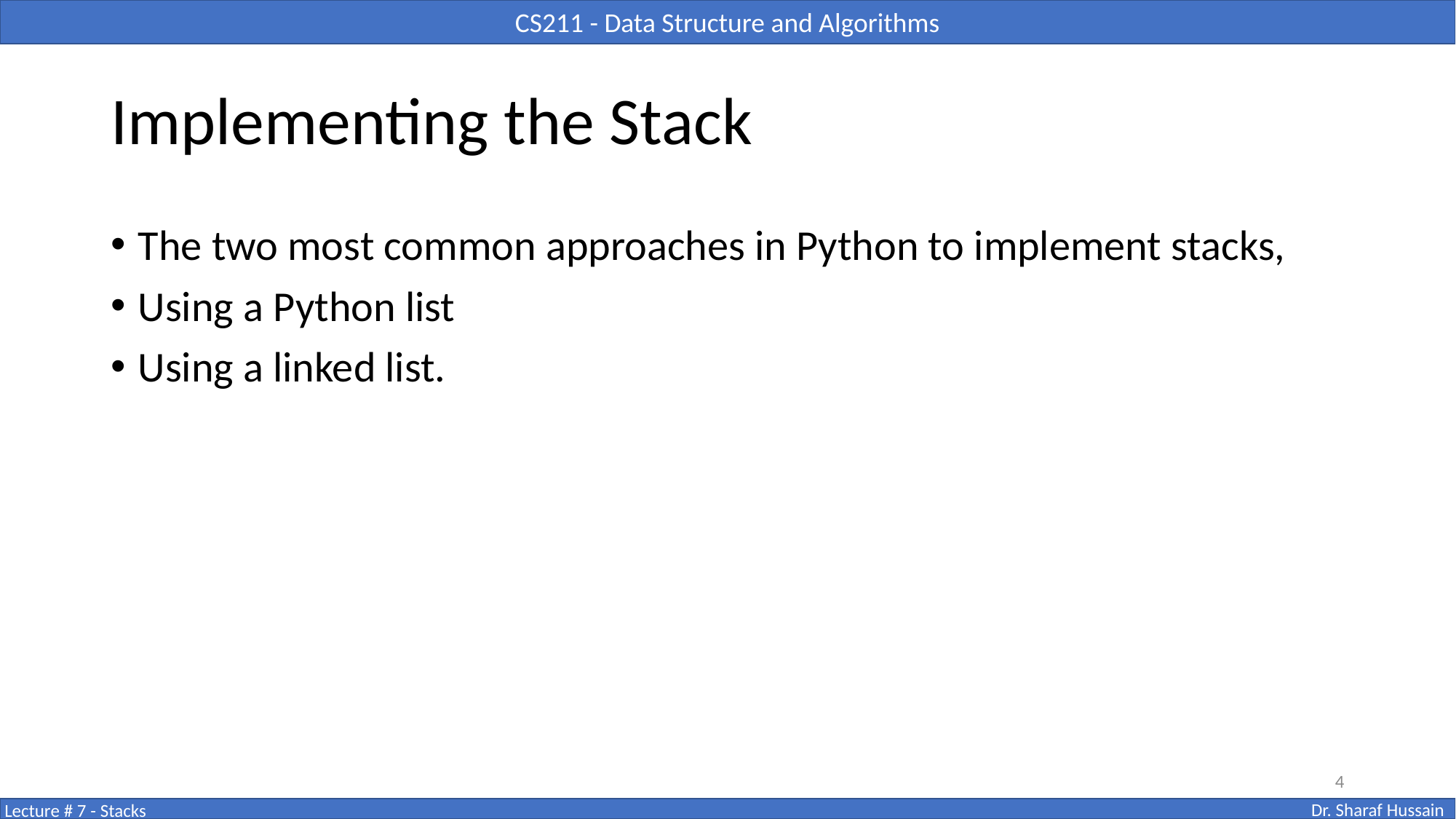

# Implementing the Stack
The two most common approaches in Python to implement stacks,
Using a Python list
Using a linked list.
4